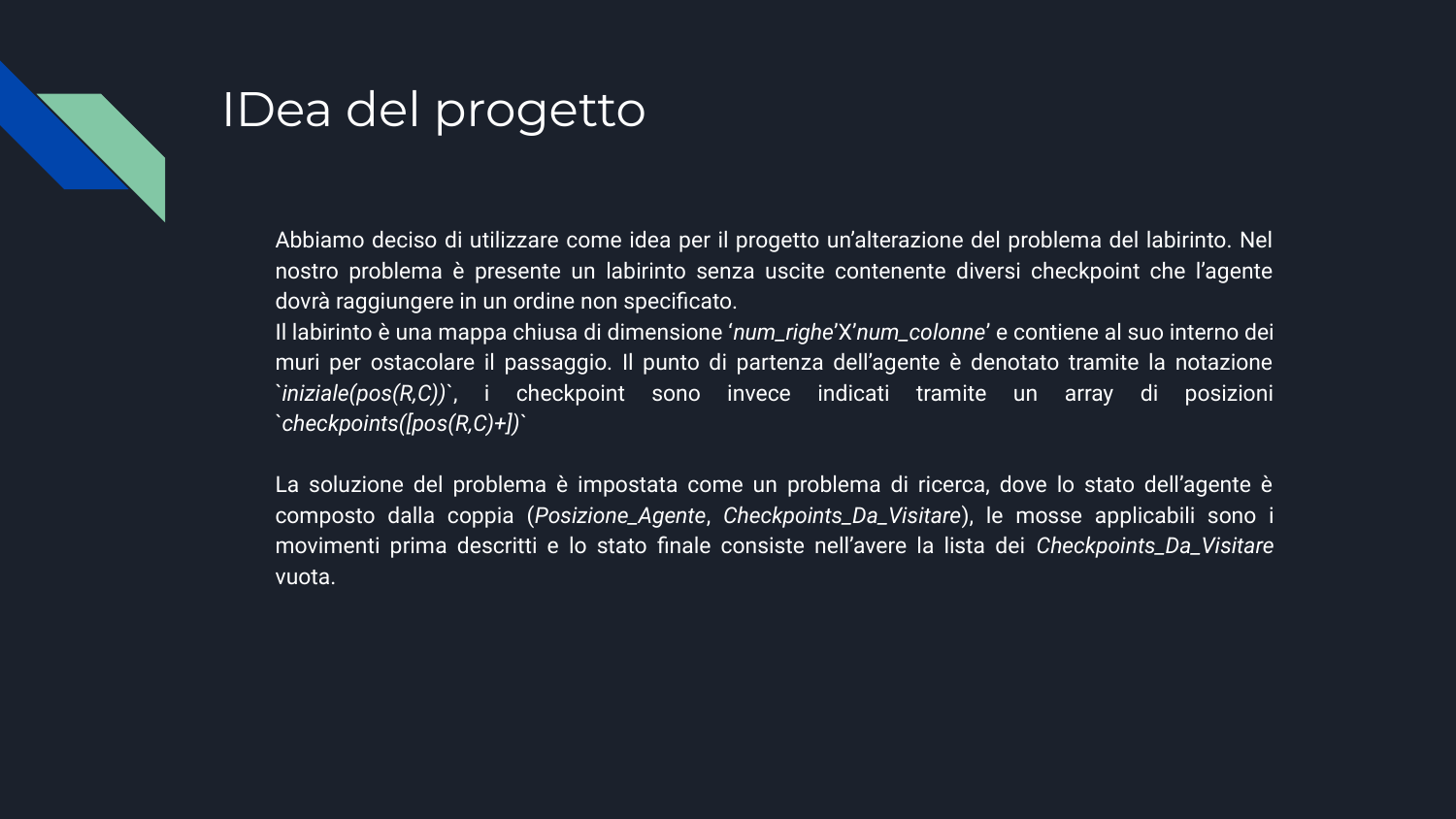

# IDea del progetto
Abbiamo deciso di utilizzare come idea per il progetto un’alterazione del problema del labirinto. Nel nostro problema è presente un labirinto senza uscite contenente diversi checkpoint che l’agente dovrà raggiungere in un ordine non specificato.
Il labirinto è una mappa chiusa di dimensione ‘num_righe’X’num_colonne’ e contiene al suo interno dei muri per ostacolare il passaggio. Il punto di partenza dell’agente è denotato tramite la notazione `iniziale(pos(R,C))`, i checkpoint sono invece indicati tramite un array di posizioni `checkpoints([pos(R,C)+])`

La soluzione del problema è impostata come un problema di ricerca, dove lo stato dell’agente è composto dalla coppia (Posizione_Agente, Checkpoints_Da_Visitare), le mosse applicabili sono i movimenti prima descritti e lo stato finale consiste nell’avere la lista dei Checkpoints_Da_Visitare vuota.